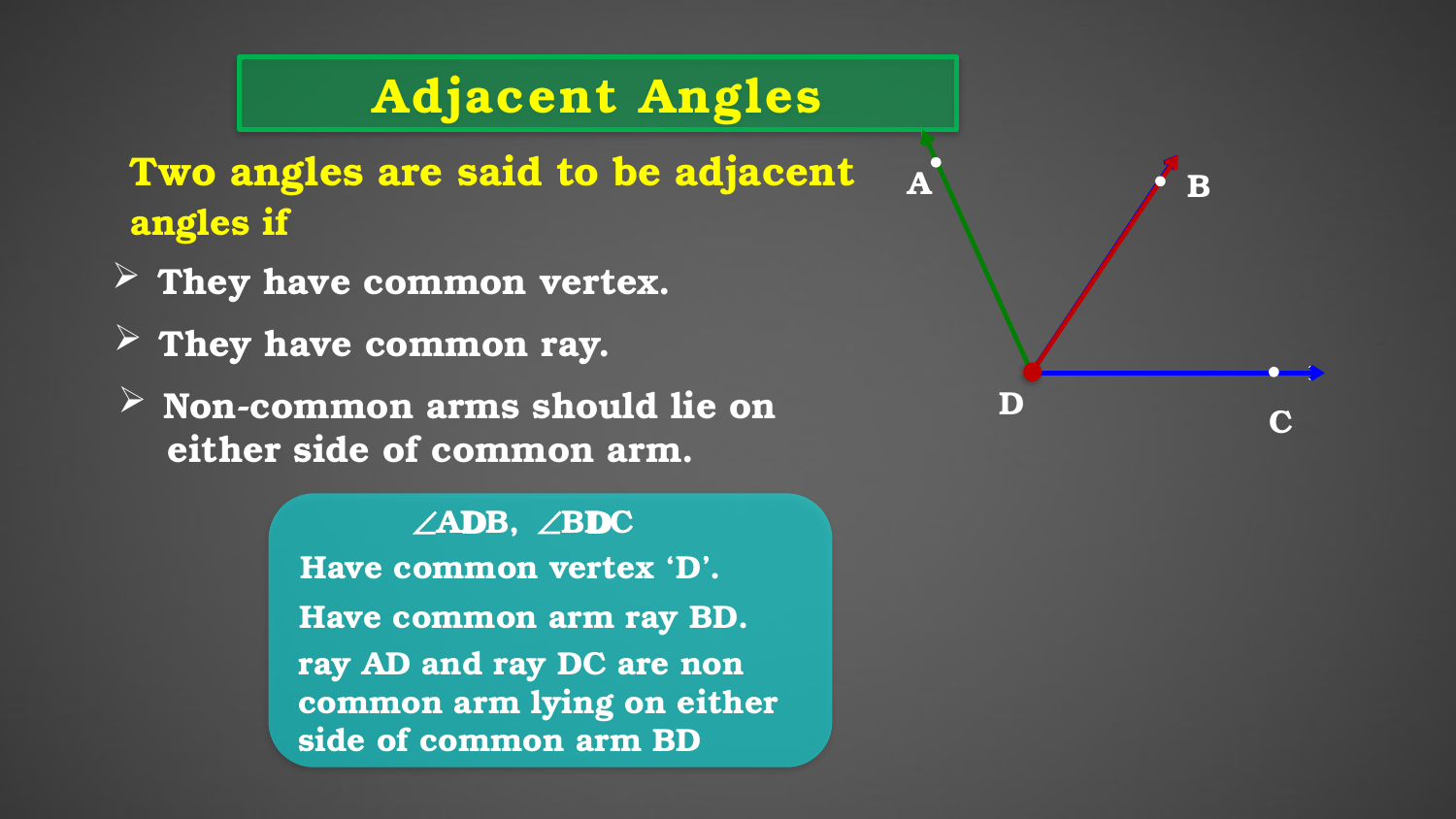

Adjacent Angles
Two angles are said to be adjacent
A

B

angles if
They have common vertex.
They have common ray.

Non-common arms should lie on
    either side of common arm.
D
C

∠BDC
∠ADB,
D
D
Have common vertex ‘D’.
Have common arm ray BD.
ray AD and ray DC are non common arm lying on either side of common arm BD